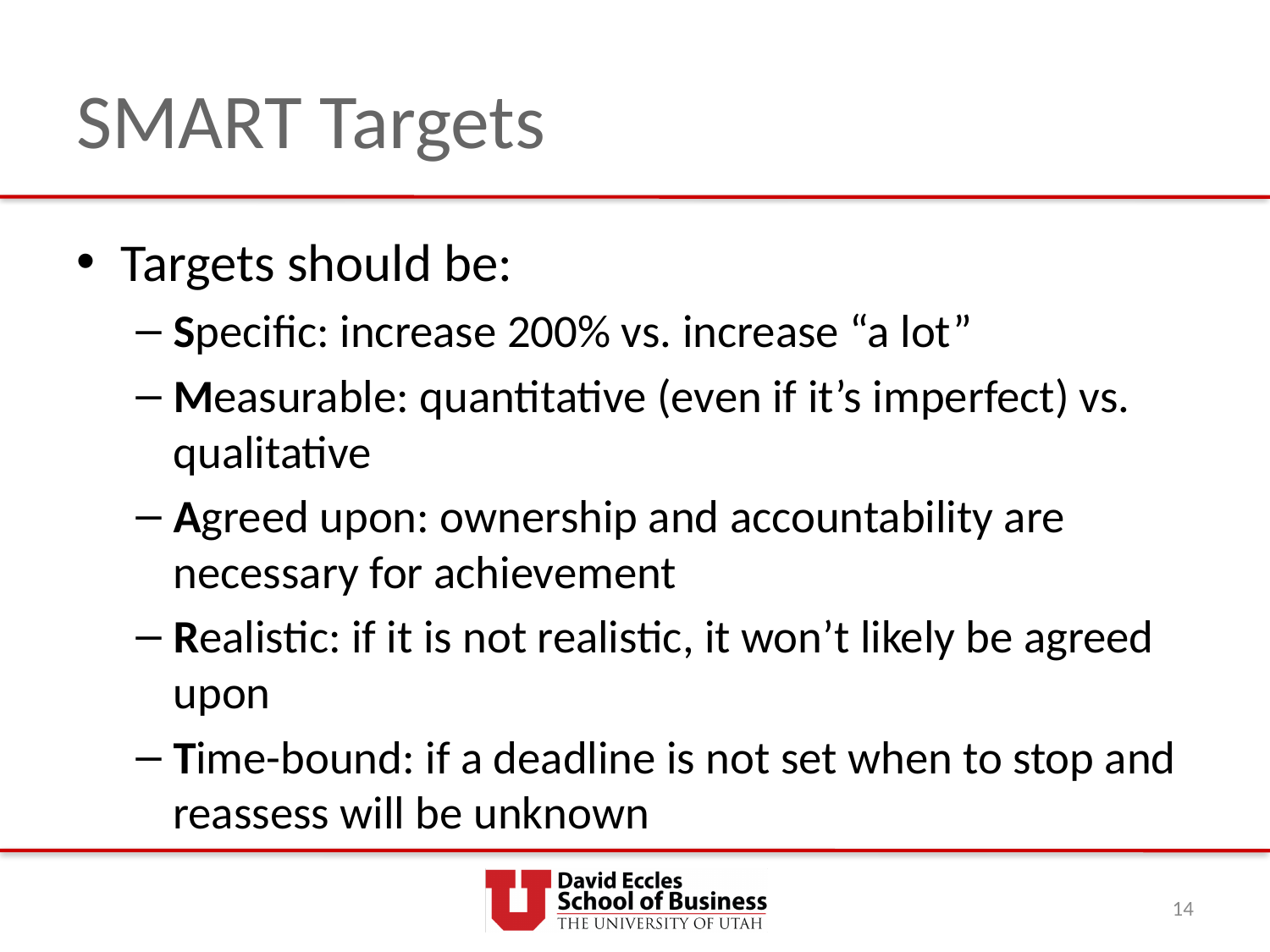

# SMART Targets
Targets should be:
Specific: increase 200% vs. increase “a lot”
Measurable: quantitative (even if it’s imperfect) vs. qualitative
Agreed upon: ownership and accountability are necessary for achievement
Realistic: if it is not realistic, it won’t likely be agreed upon
Time-bound: if a deadline is not set when to stop and reassess will be unknown
14